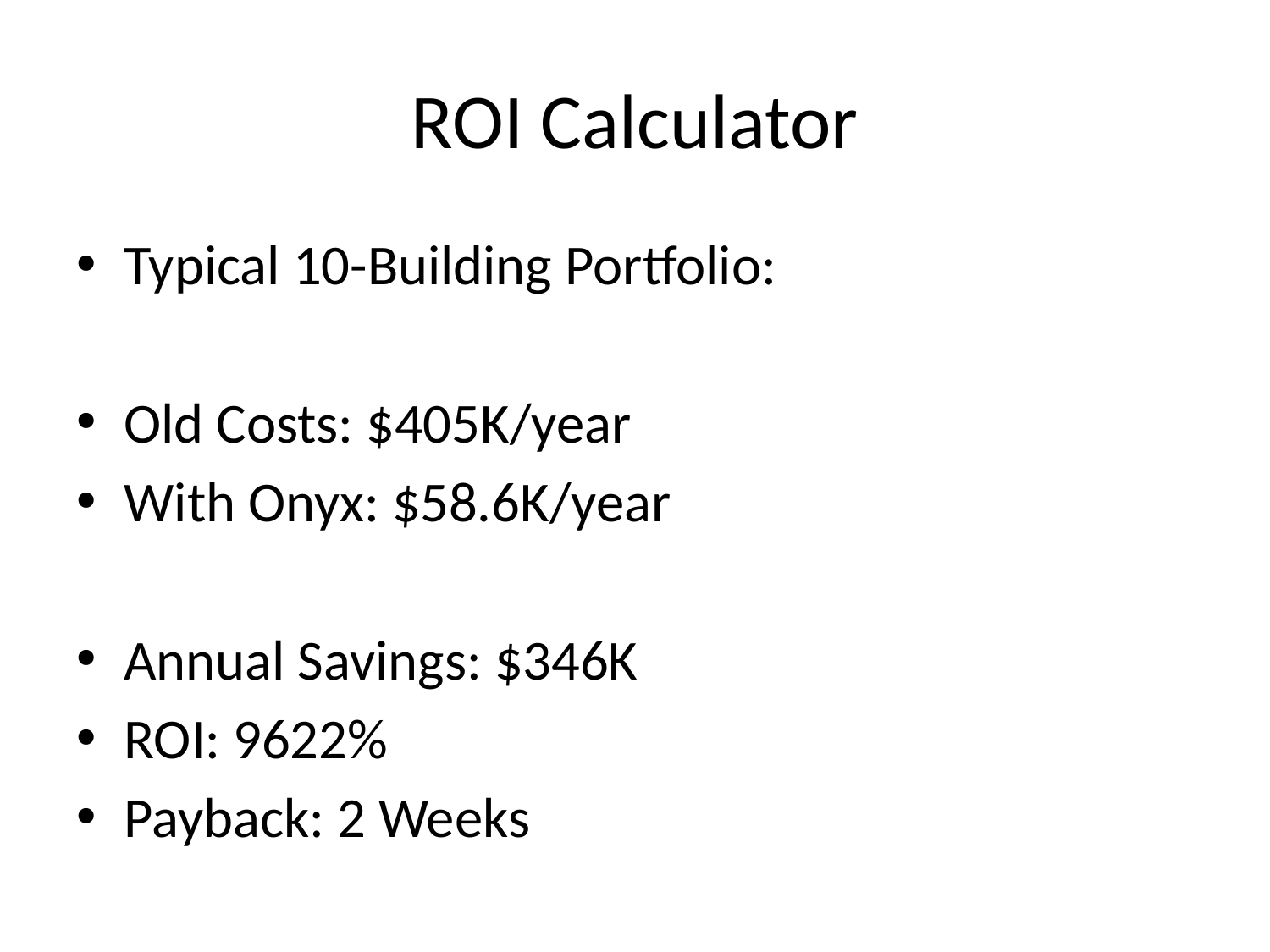

# ROI Calculator
Typical 10-Building Portfolio:

Old Costs: $405K/year
With Onyx: $58.6K/year

Annual Savings: $346K
ROI: 9622%
Payback: 2 Weeks